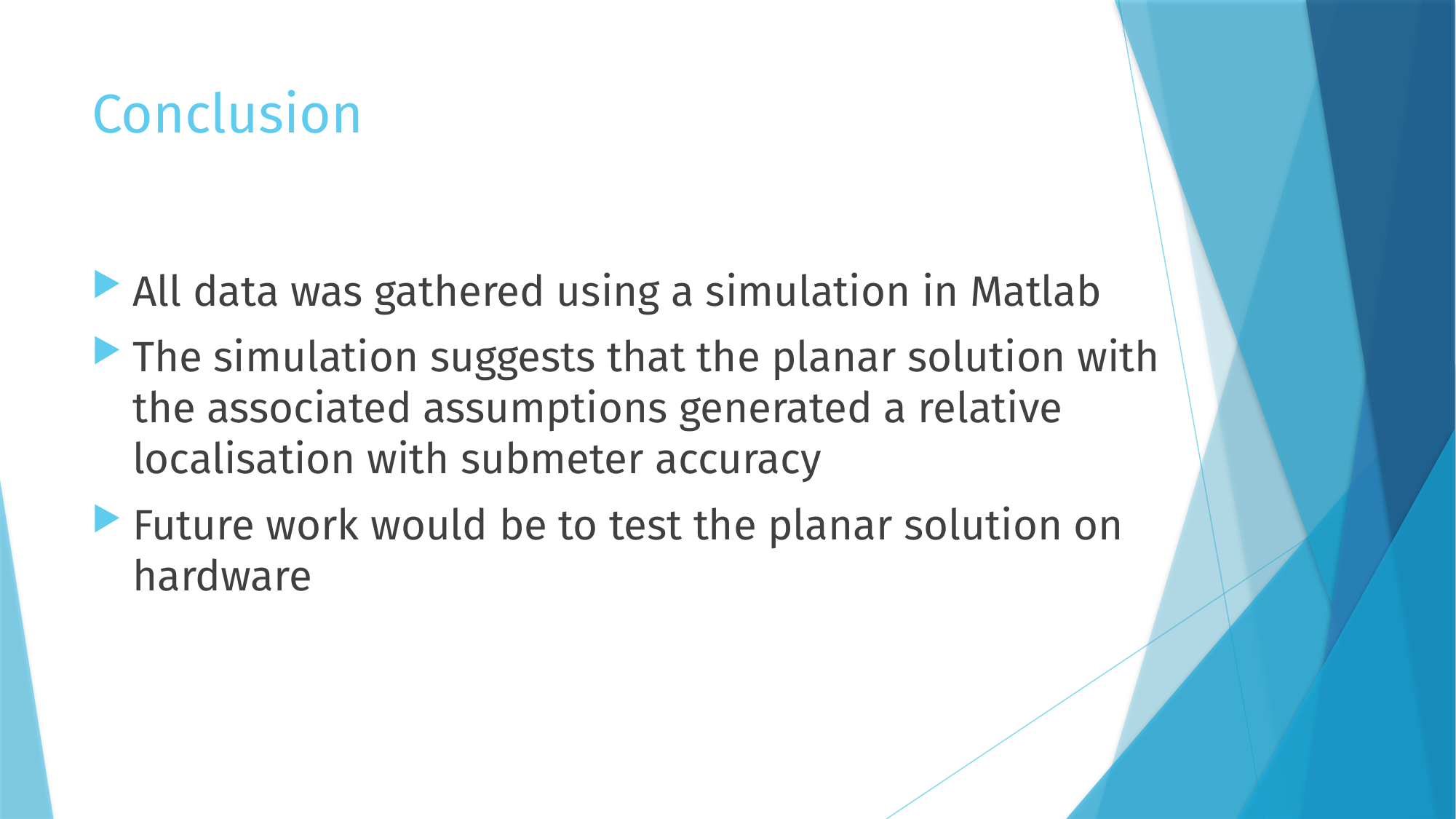

# Conclusion
All data was gathered using a simulation in Matlab
The simulation suggests that the planar solution with the associated assumptions generated a relative localisation with submeter accuracy
Future work would be to test the planar solution on hardware